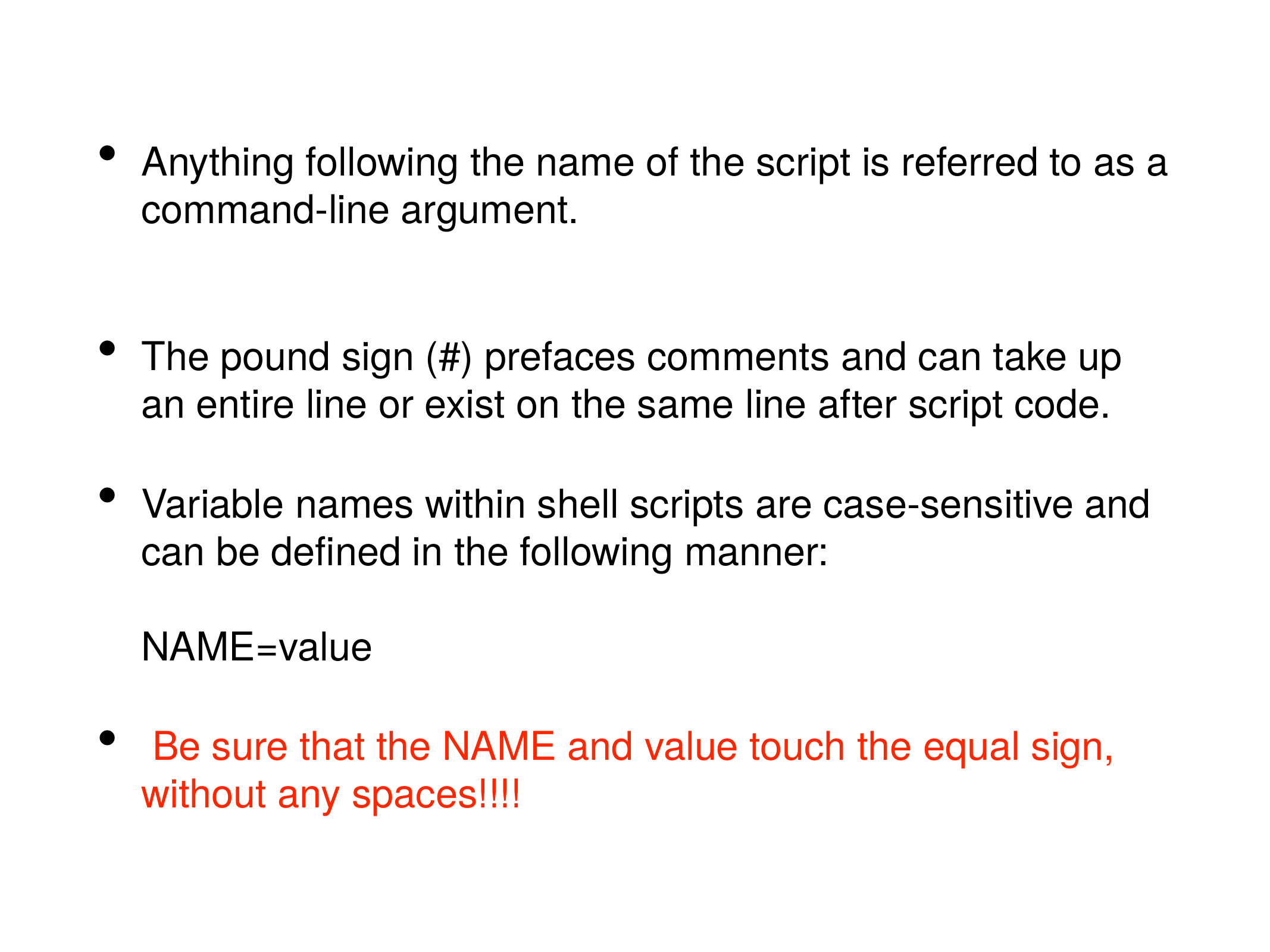

Anything following the name of the script is referred to as a command-line argument.
The pound sign (#) prefaces comments and can take up an entire line or exist on the same line after script code.
Variable names within shell scripts are case-sensitive and can be defined in the following manner:
NAME=value
 Be sure that the NAME and value touch the equal sign, without any spaces!!!!